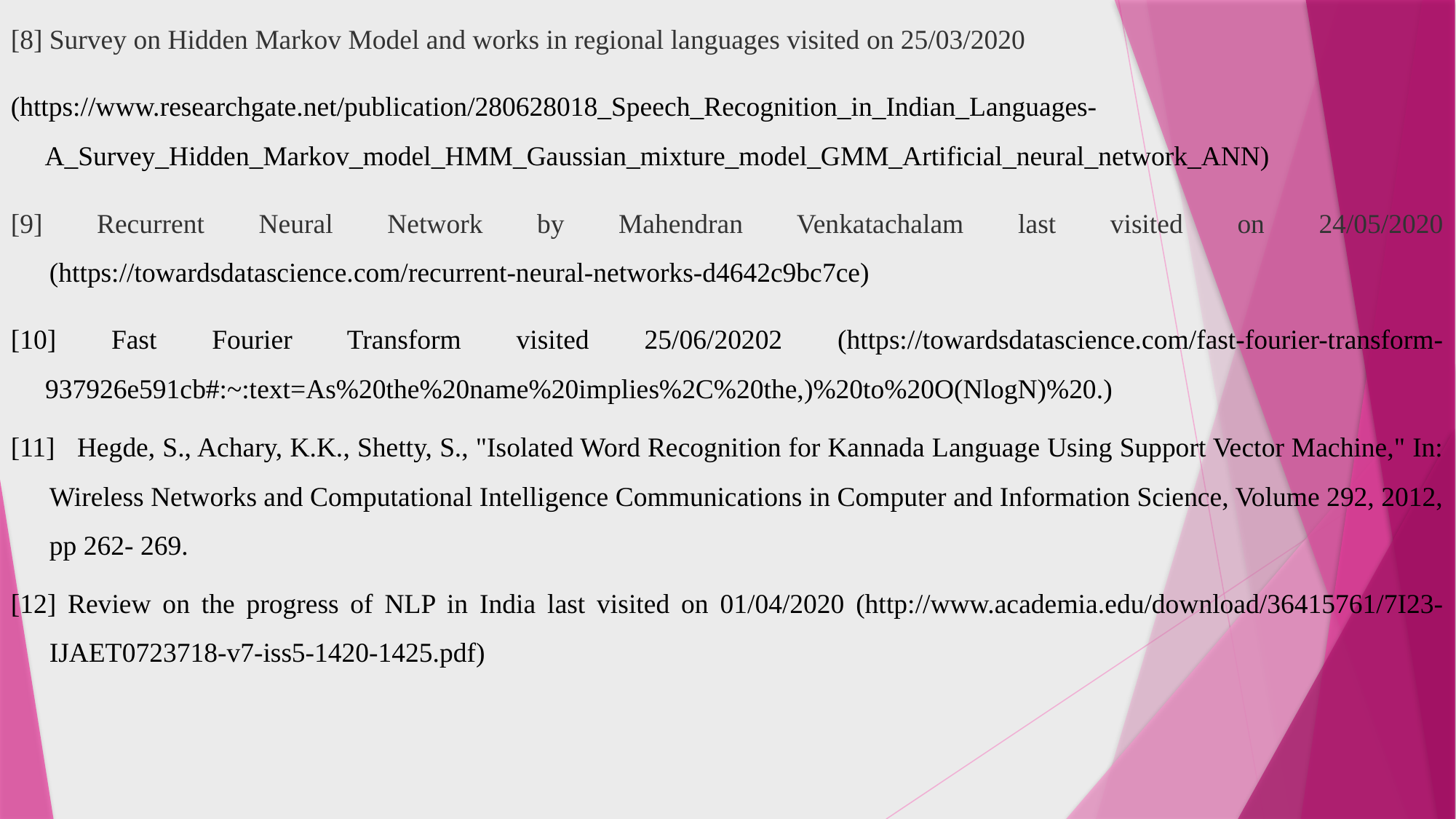

[8] Survey on Hidden Markov Model and works in regional languages visited on 25/03/2020
(https://www.researchgate.net/publication/280628018_Speech_Recognition_in_Indian_Languages-A_Survey_Hidden_Markov_model_HMM_Gaussian_mixture_model_GMM_Artificial_neural_network_ANN)
[9] Recurrent Neural Network by Mahendran Venkatachalam last visited on 24/05/2020 (https://towardsdatascience.com/recurrent-neural-networks-d4642c9bc7ce)
[10] Fast Fourier Transform visited 25/06/20202 (https://towardsdatascience.com/fast-fourier-transform-937926e591cb#:~:text=As%20the%20name%20implies%2C%20the,)%20to%20O(NlogN)%20.)
[11]   Hegde, S., Achary, K.K., Shetty, S., "Isolated Word Recognition for Kannada Language Using Support Vector Machine," In: Wireless Networks and Computational Intelligence Communications in Computer and Information Science, Volume 292, 2012, pp 262- 269.
[12] Review on the progress of NLP in India last visited on 01/04/2020 (http://www.academia.edu/download/36415761/7I23-IJAET0723718-v7-iss5-1420-1425.pdf)